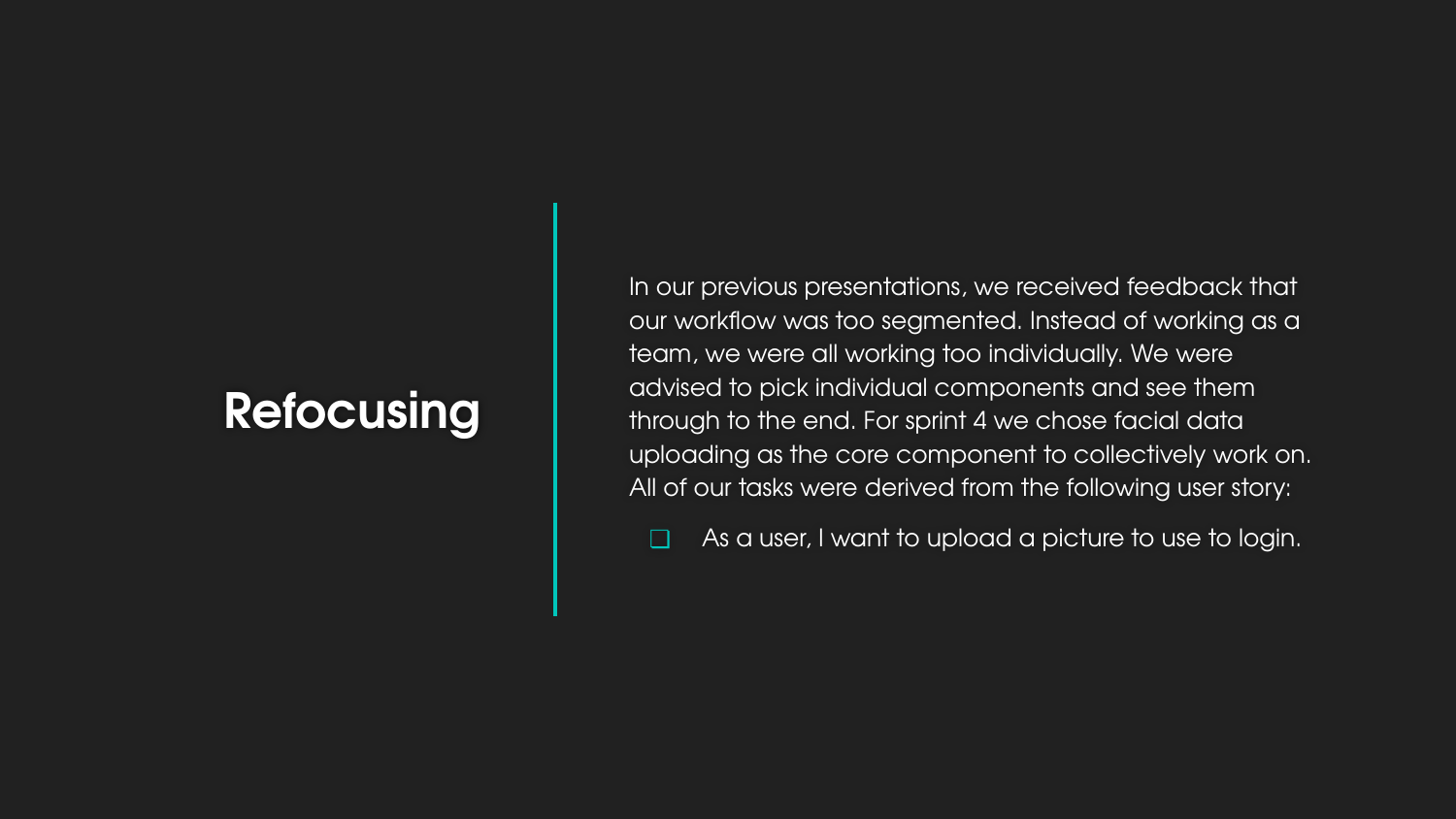

In our previous presentations, we received feedback that our workflow was too segmented. Instead of working as a team, we were all working too individually. We were advised to pick individual components and see them through to the end. For sprint 4 we chose facial data uploading as the core component to collectively work on. All of our tasks were derived from the following user story:
As a user, I want to upload a picture to use to login.
# Refocusing